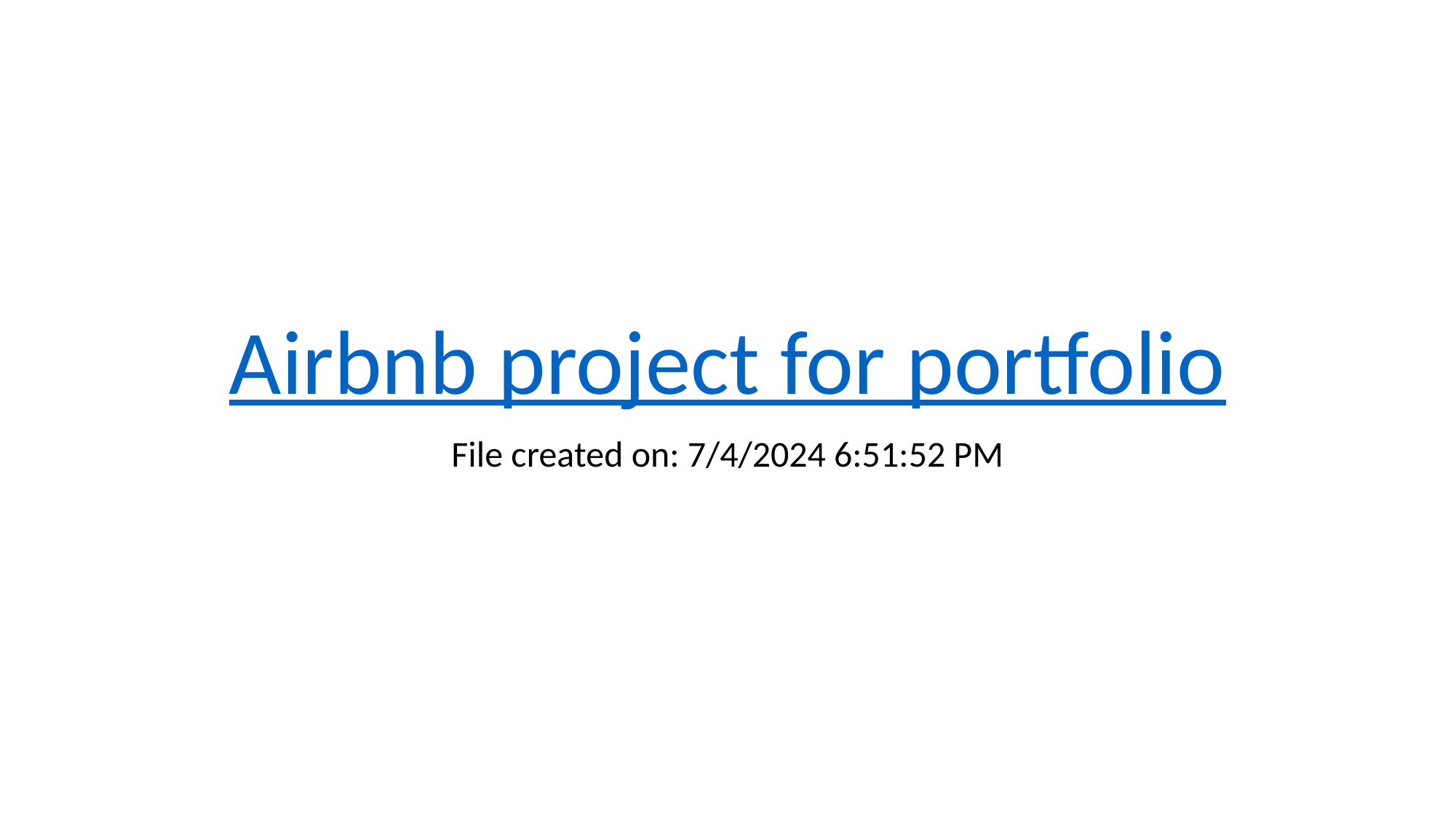

# Airbnb project for portfolio
File created on: 7/4/2024 6:51:52 PM